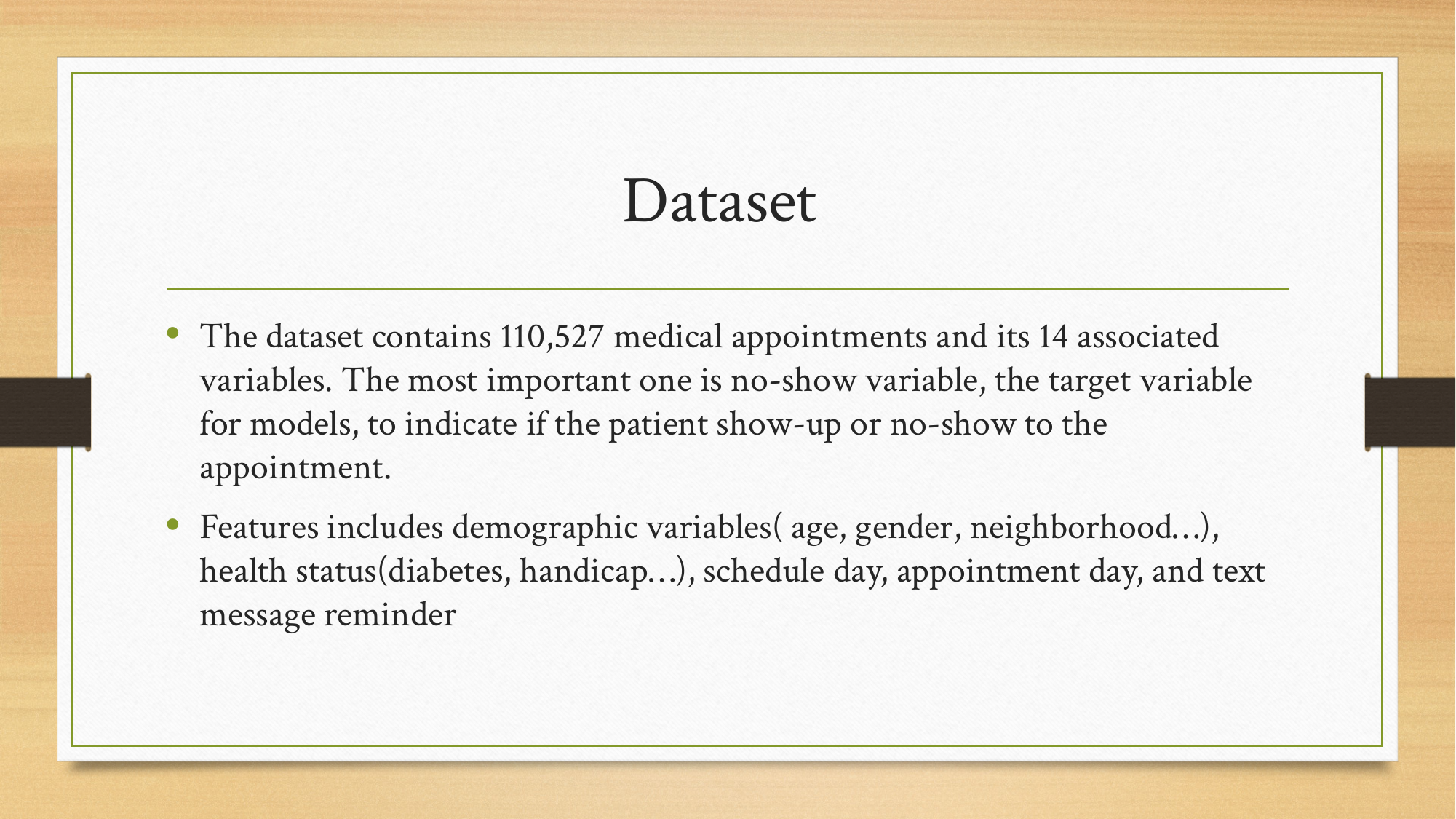

# Dataset
The dataset contains 110,527 medical appointments and its 14 associated variables. The most important one is no-show variable, the target variable for models, to indicate if the patient show-up or no-show to the appointment.
Features includes demographic variables( age, gender, neighborhood…), health status(diabetes, handicap…), schedule day, appointment day, and text message reminder